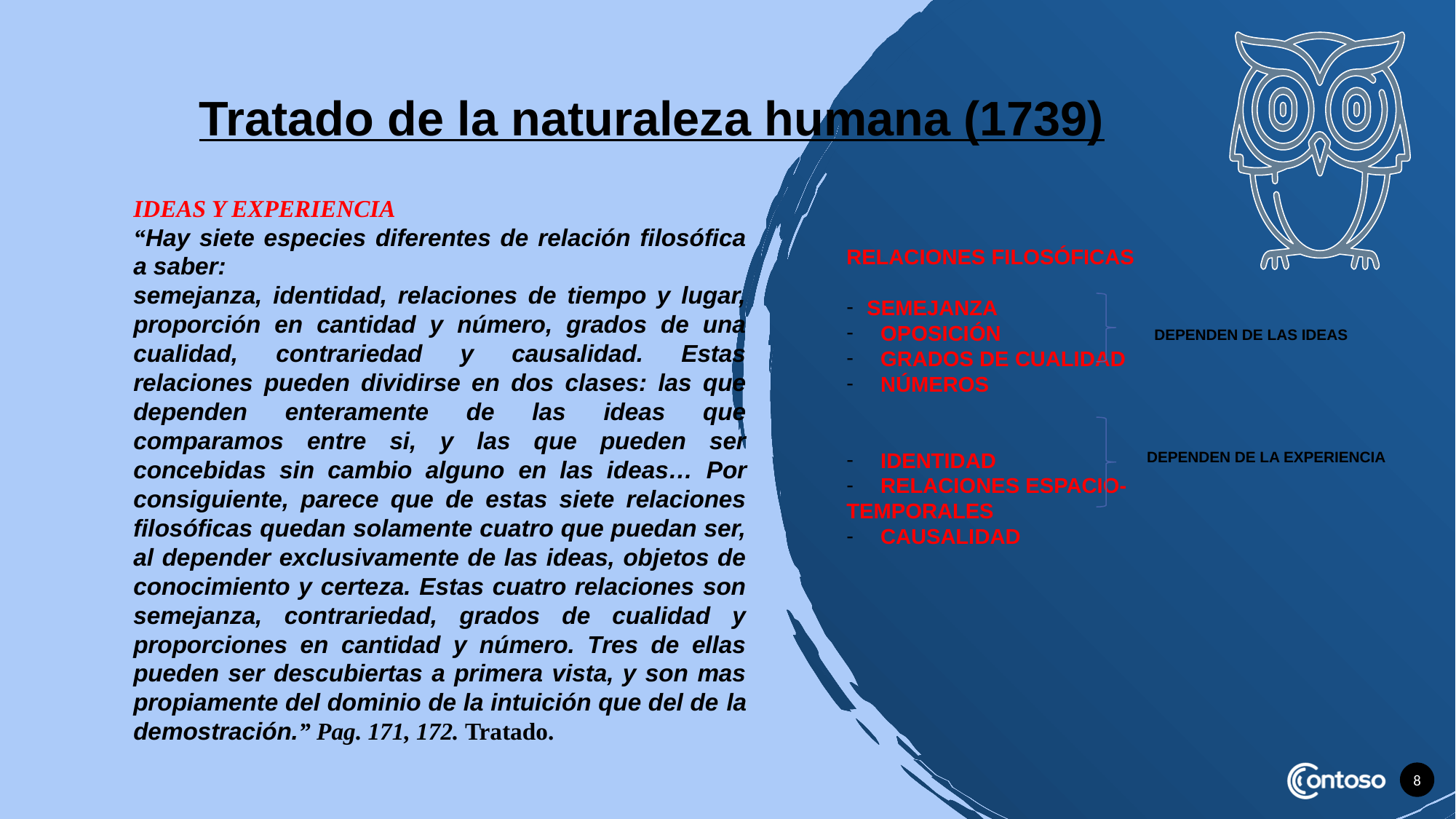

Tratado de la naturaleza humana (1739)
IDEAS Y EXPERIENCIA
“Hay siete especies diferentes de relación filosófica a saber:
semejanza, identidad, relaciones de tiempo y lugar, proporción en cantidad y número, grados de una cualidad, contrariedad y causalidad. Estas relaciones pueden dividirse en dos clases: las que dependen enteramente de las ideas que comparamos entre si, y las que pueden ser concebidas sin cambio alguno en las ideas… Por consiguiente, parece que de estas siete relaciones filosóficas quedan solamente cuatro que puedan ser, al depender exclusivamente de las ideas, objetos de conocimiento y certeza. Estas cuatro relaciones son semejanza, contrariedad, grados de cualidad y proporciones en cantidad y número. Tres de ellas pueden ser descubiertas a primera vista, y son mas propiamente del dominio de la intuición que del de la demostración.” Pag. 171, 172. Tratado.
RELACIONES FILOSÓFICAS

SEMEJANZA
OPOSICIÓN
GRADOS DE CUALIDAD
NÚMEROS

IDENTIDAD
RELACIONES ESPACIO-
TEMPORALES
CAUSALIDAD

DEPENDEN DE LAS IDEAS

DEPENDEN DE LA EXPERIENCIA
8